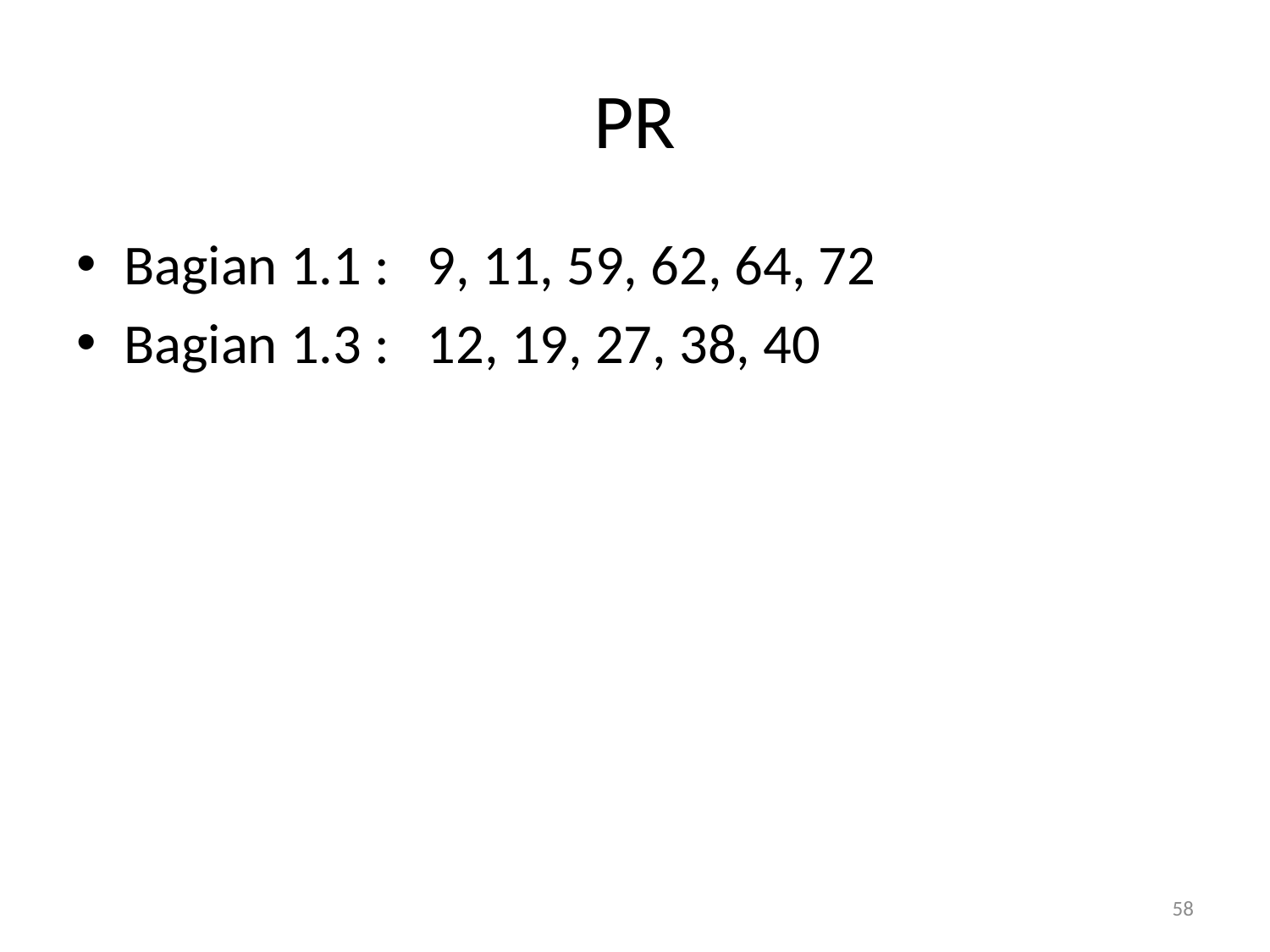

# PR
Bagian 1.1 :   9, 11, 59, 62, 64, 72
Bagian 1.3 :   12, 19, 27, 38, 40
58